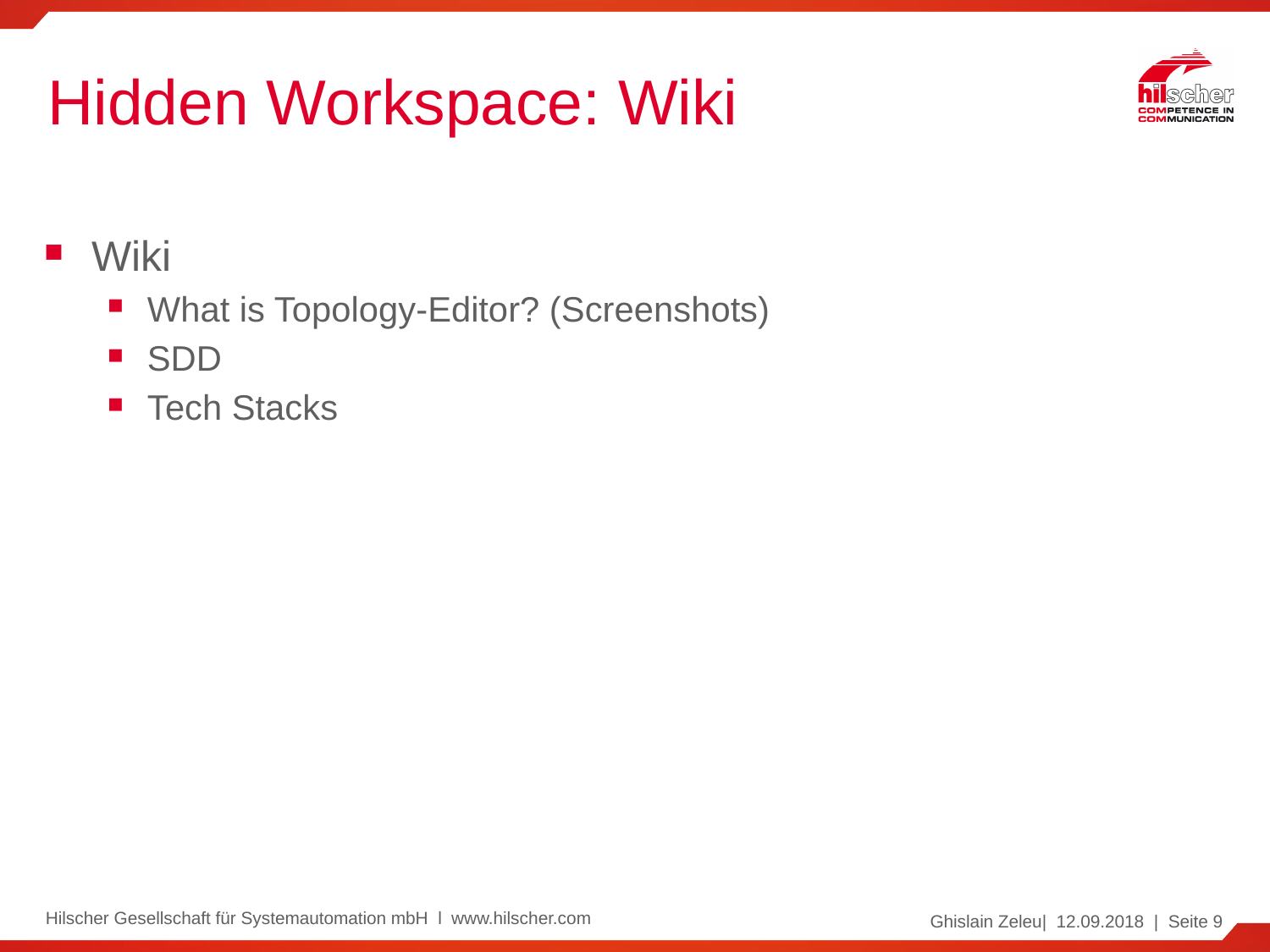

# Hidden Workspace: Wiki
Wiki
What is Topology-Editor? (Screenshots)
SDD
Tech Stacks

Hilscher Gesellschaft für Systemautomation mbH  l  www.hilscher.com